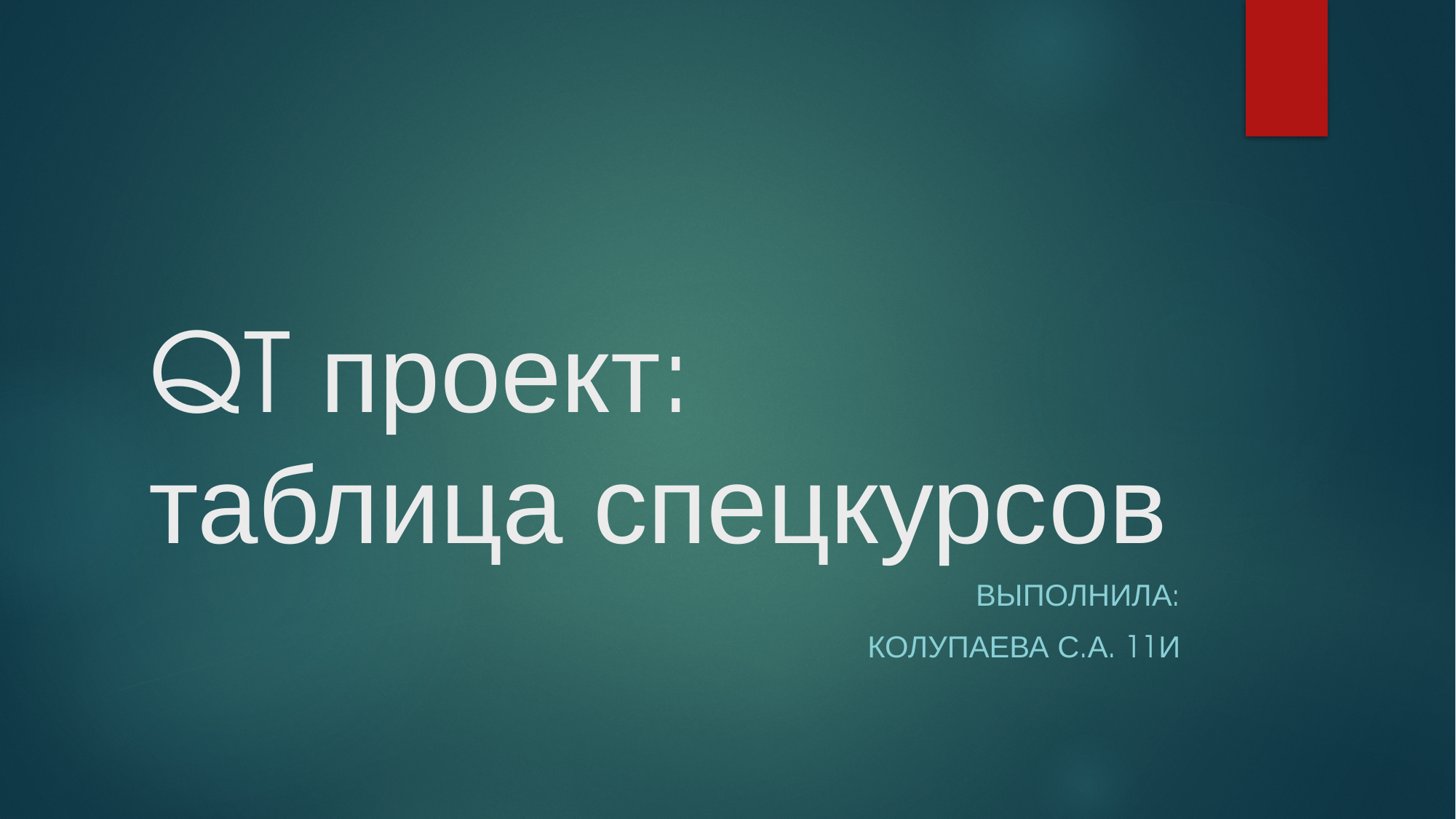

# QT проект: таблица спецкурсов
Выполнила:
Колупаева С.А. 11И